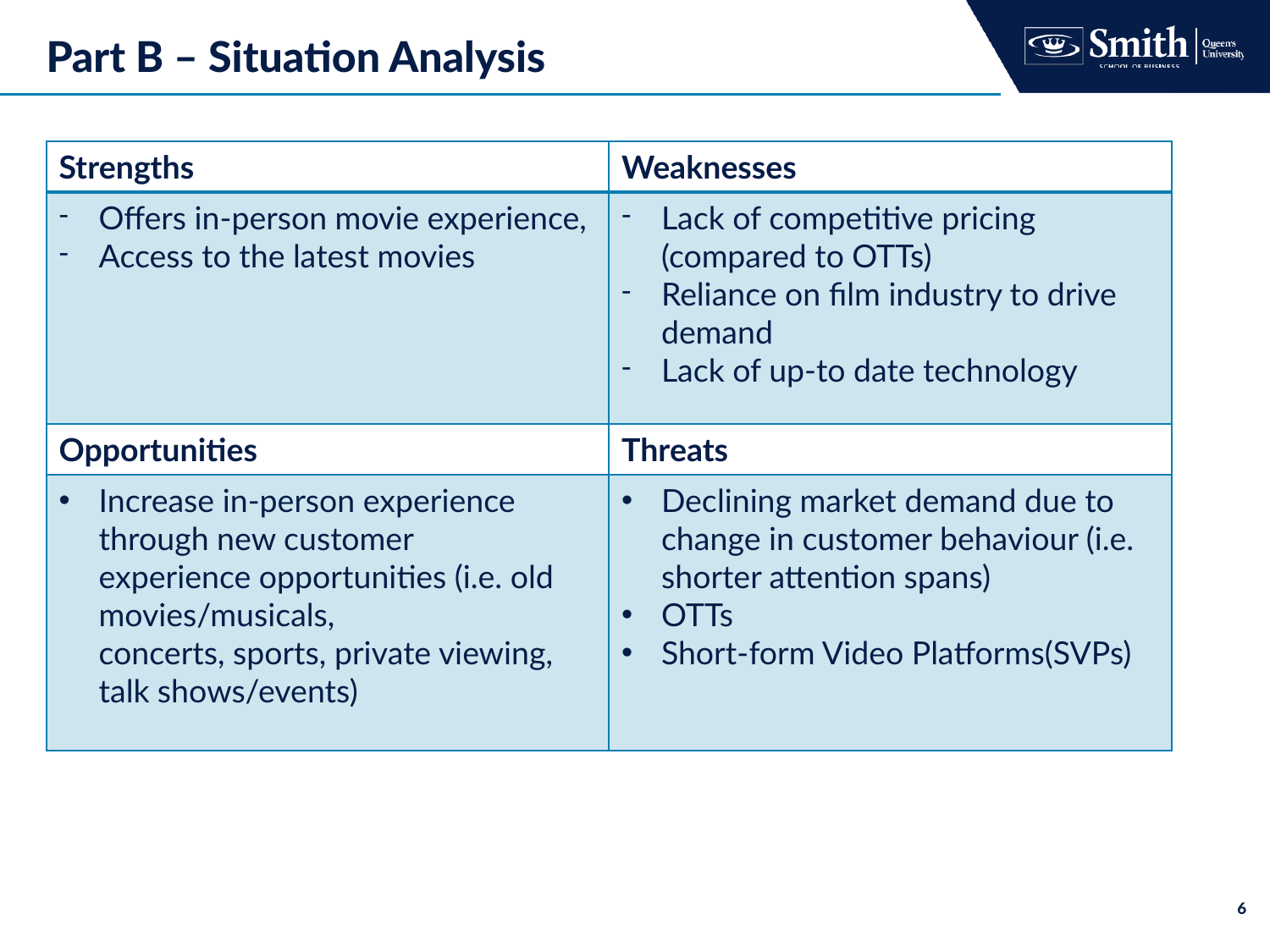

# Part B – Situation Analysis
| Strengths | Weaknesses |
| --- | --- |
| Offers in-person movie experience,  Access to the latest movies | Lack of competitive pricing (compared to OTTs)  Reliance on film industry to drive demand Lack of up-to date technology |
| Opportunities | Threats |
| Increase in-person experience through new customer experience opportunities (i.e. old movies/musicals, concerts, sports, private viewing, talk shows/events) | Declining market demand due to change in customer behaviour (i.e. shorter attention spans) OTTs  Short-form Video Platforms(SVPs) |